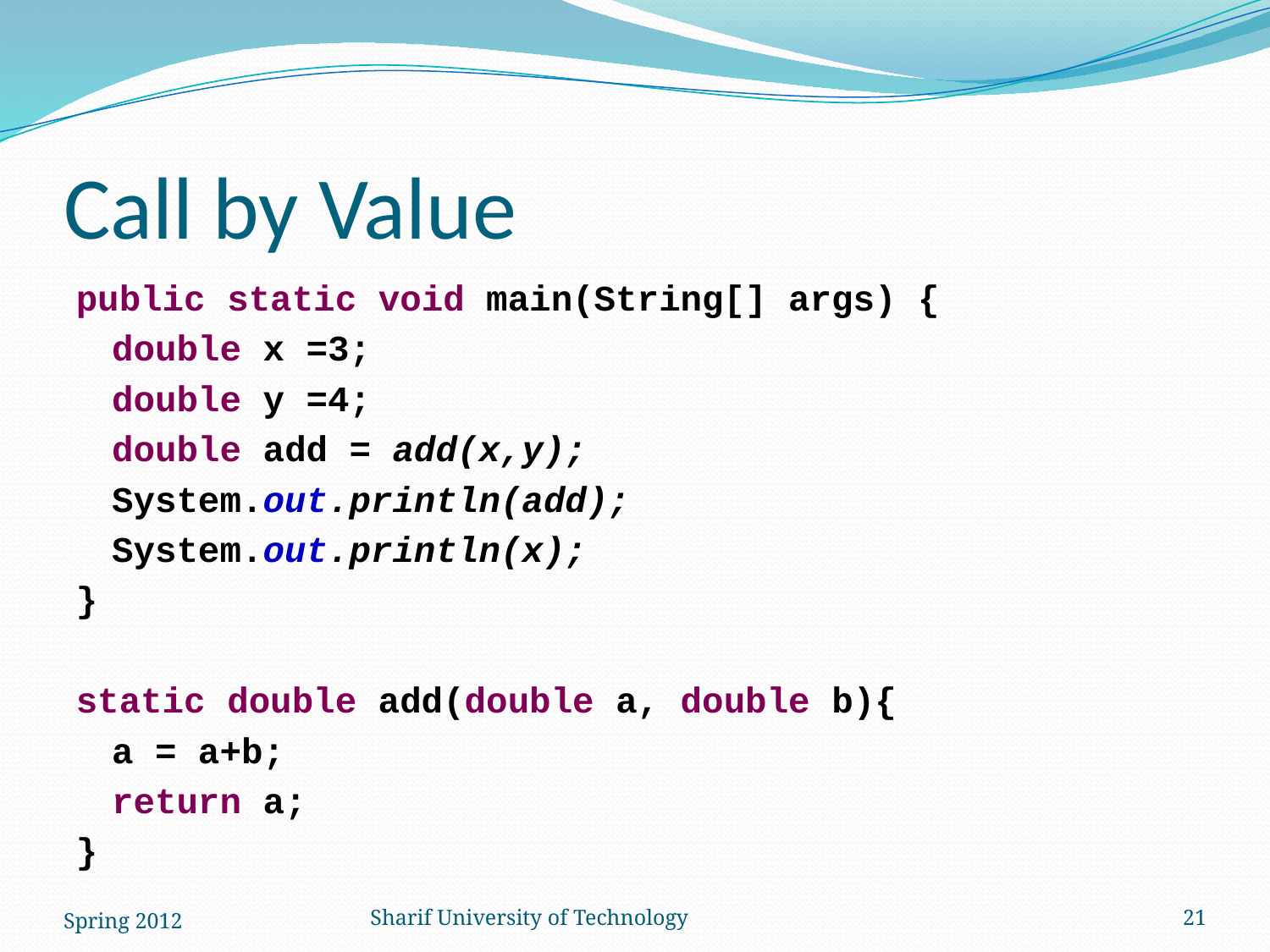

# Call by Value
public static void main(String[] args) {
	double x =3;
	double y =4;
	double add = add(x,y);
	System.out.println(add);
	System.out.println(x);
}

static double add(double a, double b){
	a = a+b;
	return a;
}
Spring 2012
Sharif University of Technology
21